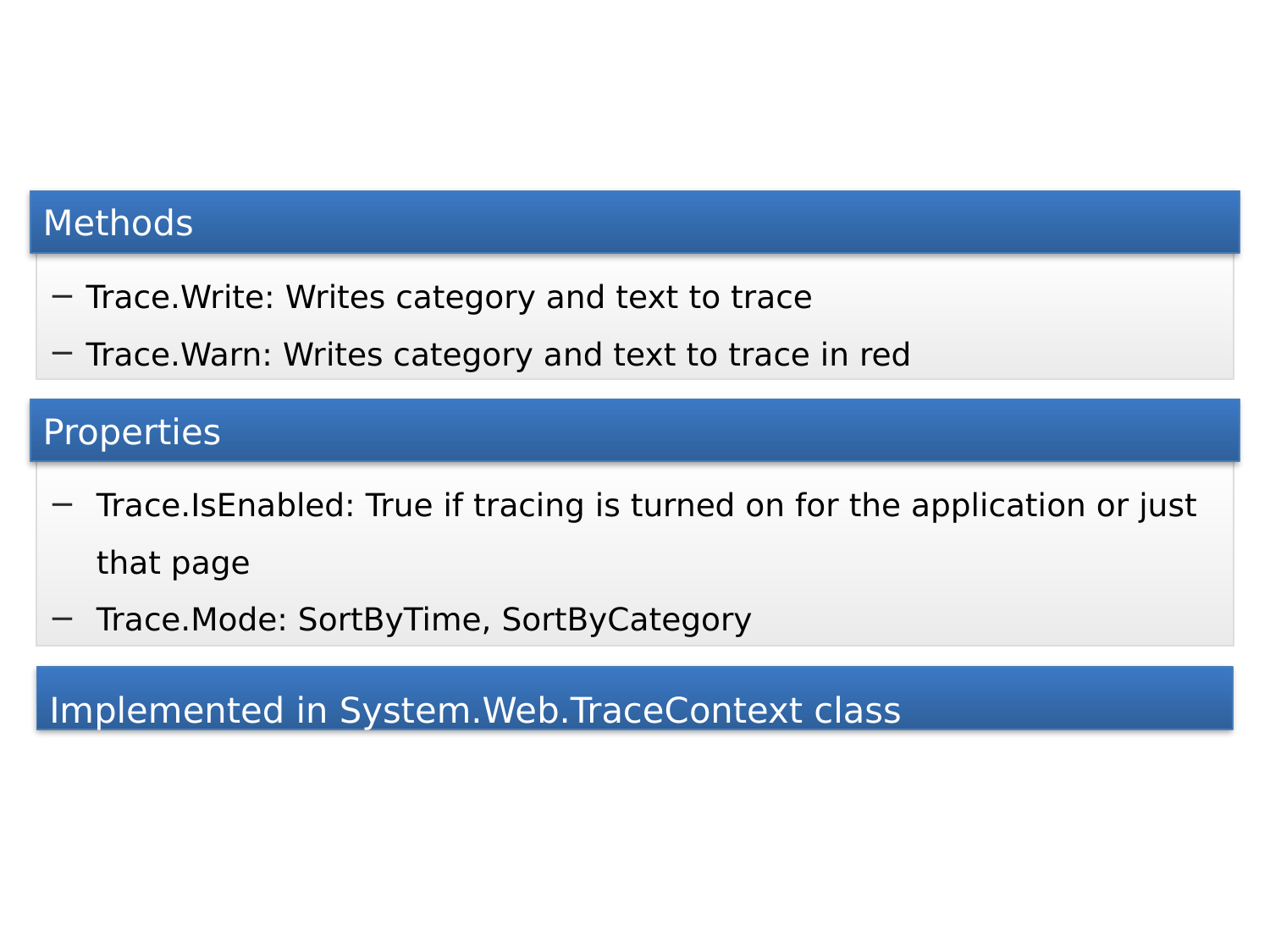

Methods
Trace.Write: Writes category and text to trace
Trace.Warn: Writes category and text to trace in red
Properties
Trace.IsEnabled: True if tracing is turned on for the application or just that page
Trace.Mode: SortByTime, SortByCategory
Implemented in System.Web.TraceContext class